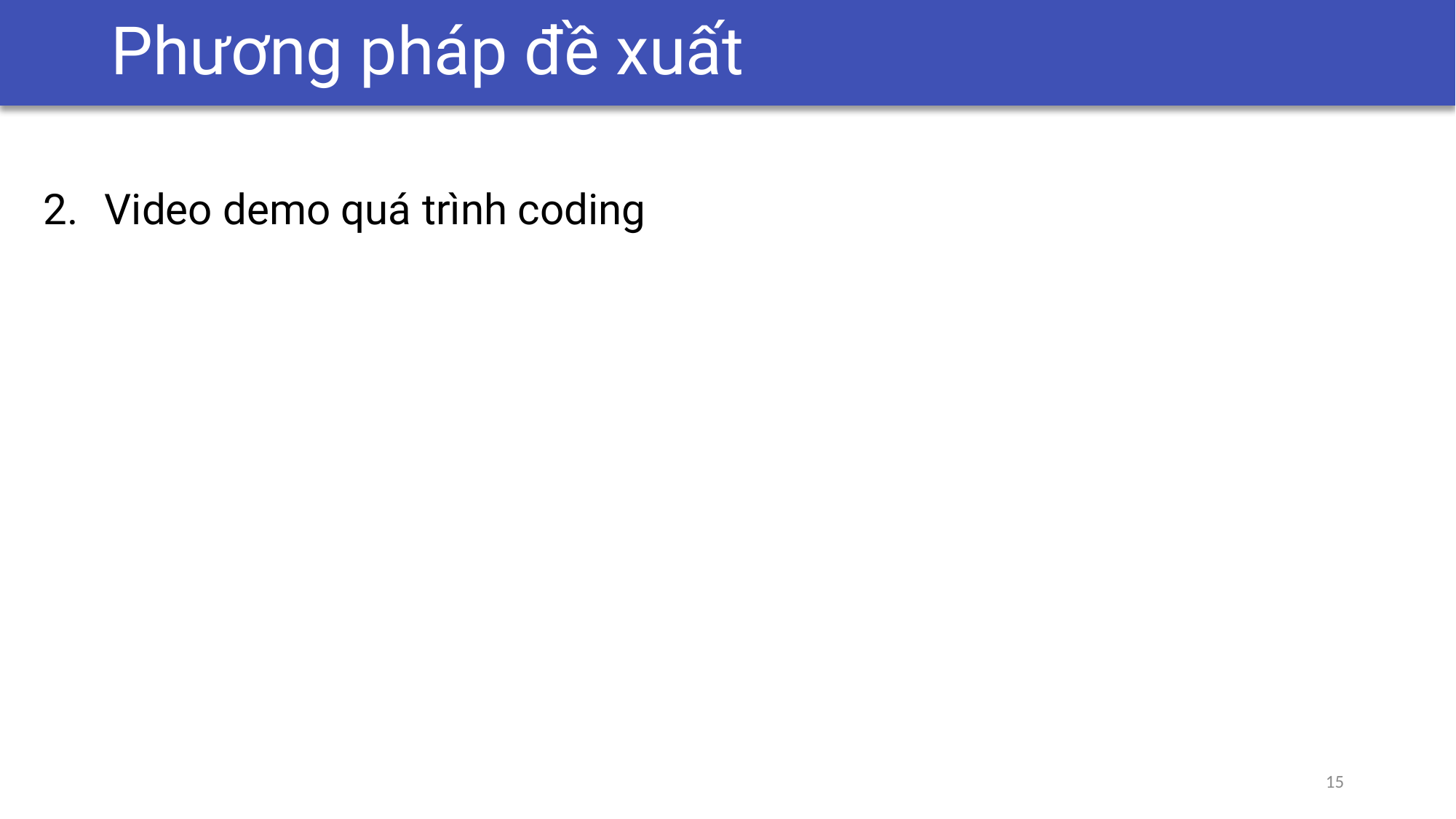

# Bài toán đặt ra
Phương pháp đề xuất
Video demo quá trình coding
15